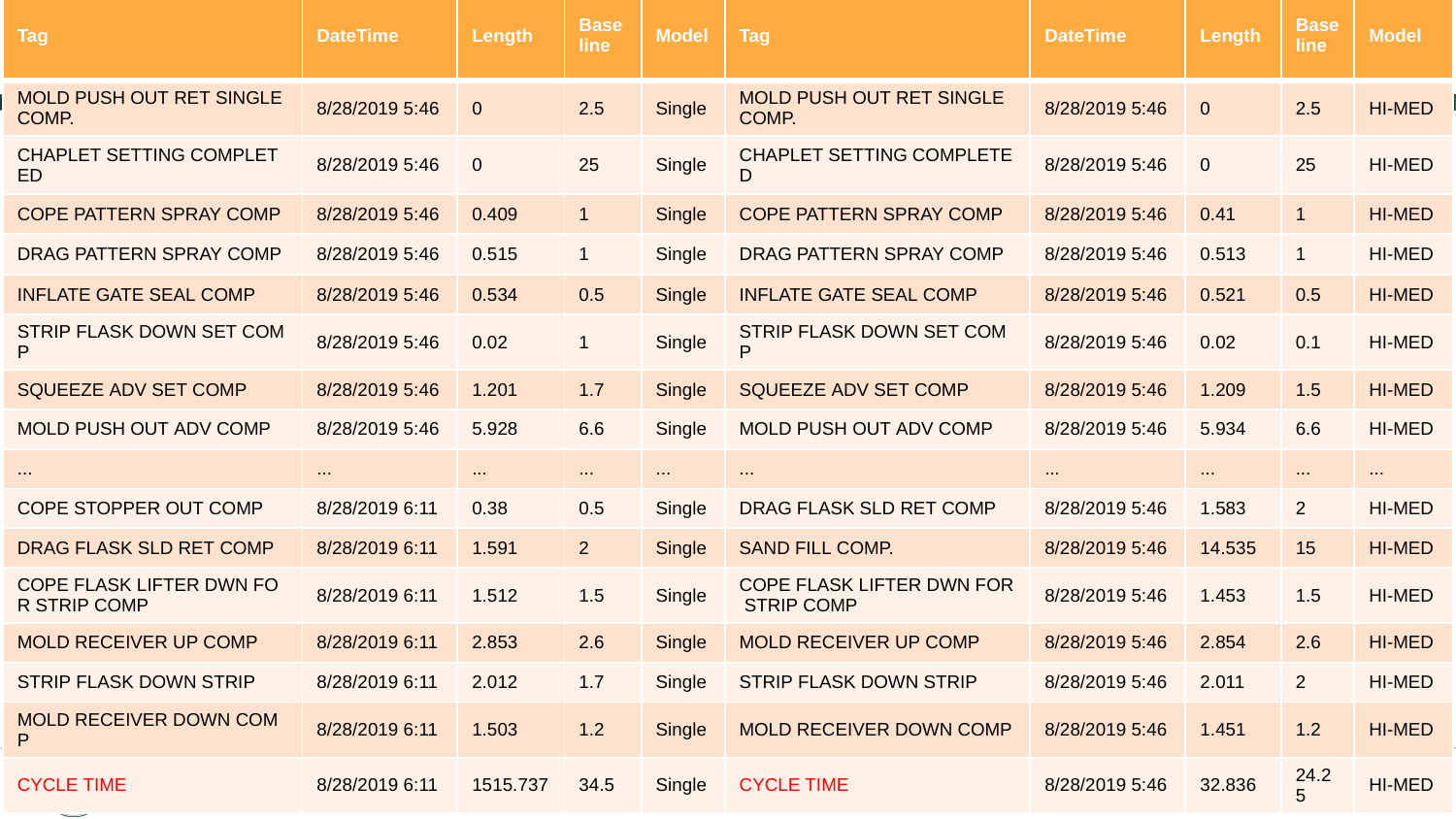

| Tag | DateTime | Length | Baseline | Model | Tag | DateTime | Length | Baseline | Model |
| --- | --- | --- | --- | --- | --- | --- | --- | --- | --- |
| MOLD PUSH OUT RET SINGLE COMP. | 8/28/2019 5:46 | 0 | 2.5 | Single | MOLD PUSH OUT RET SINGLE COMP. | 8/28/2019 5:46 | 0 | 2.5 | HI-MED |
| CHAPLET SETTING COMPLETED | 8/28/2019 5:46 | 0 | 25 | Single | CHAPLET SETTING COMPLETED | 8/28/2019 5:46 | 0 | 25 | HI-MED |
| COPE PATTERN SPRAY COMP | 8/28/2019 5:46 | 0.409 | 1 | Single | COPE PATTERN SPRAY COMP | 8/28/2019 5:46 | 0.41 | 1 | HI-MED |
| DRAG PATTERN SPRAY COMP | 8/28/2019 5:46 | 0.515 | 1 | Single | DRAG PATTERN SPRAY COMP | 8/28/2019 5:46 | 0.513 | 1 | HI-MED |
| INFLATE GATE SEAL COMP | 8/28/2019 5:46 | 0.534 | 0.5 | Single | INFLATE GATE SEAL COMP | 8/28/2019 5:46 | 0.521 | 0.5 | HI-MED |
| STRIP FLASK DOWN SET COMP | 8/28/2019 5:46 | 0.02 | 1 | Single | STRIP FLASK DOWN SET COMP | 8/28/2019 5:46 | 0.02 | 0.1 | HI-MED |
| SQUEEZE ADV SET COMP | 8/28/2019 5:46 | 1.201 | 1.7 | Single | SQUEEZE ADV SET COMP | 8/28/2019 5:46 | 1.209 | 1.5 | HI-MED |
| MOLD PUSH OUT ADV COMP | 8/28/2019 5:46 | 5.928 | 6.6 | Single | MOLD PUSH OUT ADV COMP | 8/28/2019 5:46 | 5.934 | 6.6 | HI-MED |
| ... | ... | ... | ... | ... | ... | ... | ... | ... | ... |
| COPE STOPPER OUT COMP | 8/28/2019 6:11 | 0.38 | 0.5 | Single | DRAG FLASK SLD RET COMP | 8/28/2019 5:46 | 1.583 | 2 | HI-MED |
| DRAG FLASK SLD RET COMP | 8/28/2019 6:11 | 1.591 | 2 | Single | SAND FILL COMP. | 8/28/2019 5:46 | 14.535 | 15 | HI-MED |
| COPE FLASK LIFTER DWN FOR STRIP COMP | 8/28/2019 6:11 | 1.512 | 1.5 | Single | COPE FLASK LIFTER DWN FOR STRIP COMP | 8/28/2019 5:46 | 1.453 | 1.5 | HI-MED |
| MOLD RECEIVER UP COMP | 8/28/2019 6:11 | 2.853 | 2.6 | Single | MOLD RECEIVER UP COMP | 8/28/2019 5:46 | 2.854 | 2.6 | HI-MED |
| STRIP FLASK DOWN STRIP | 8/28/2019 6:11 | 2.012 | 1.7 | Single | STRIP FLASK DOWN STRIP | 8/28/2019 5:46 | 2.011 | 2 | HI-MED |
| MOLD RECEIVER DOWN COMP | 8/28/2019 6:11 | 1.503 | 1.2 | Single | MOLD RECEIVER DOWN COMP | 8/28/2019 5:46 | 1.451 | 1.2 | HI-MED |
| CYCLE TIME | 8/28/2019 6:11 | 1515.737 | 34.5 | Single | CYCLE TIME | 8/28/2019 5:46 | 32.836 | 24.25 | HI-MED |
#

2